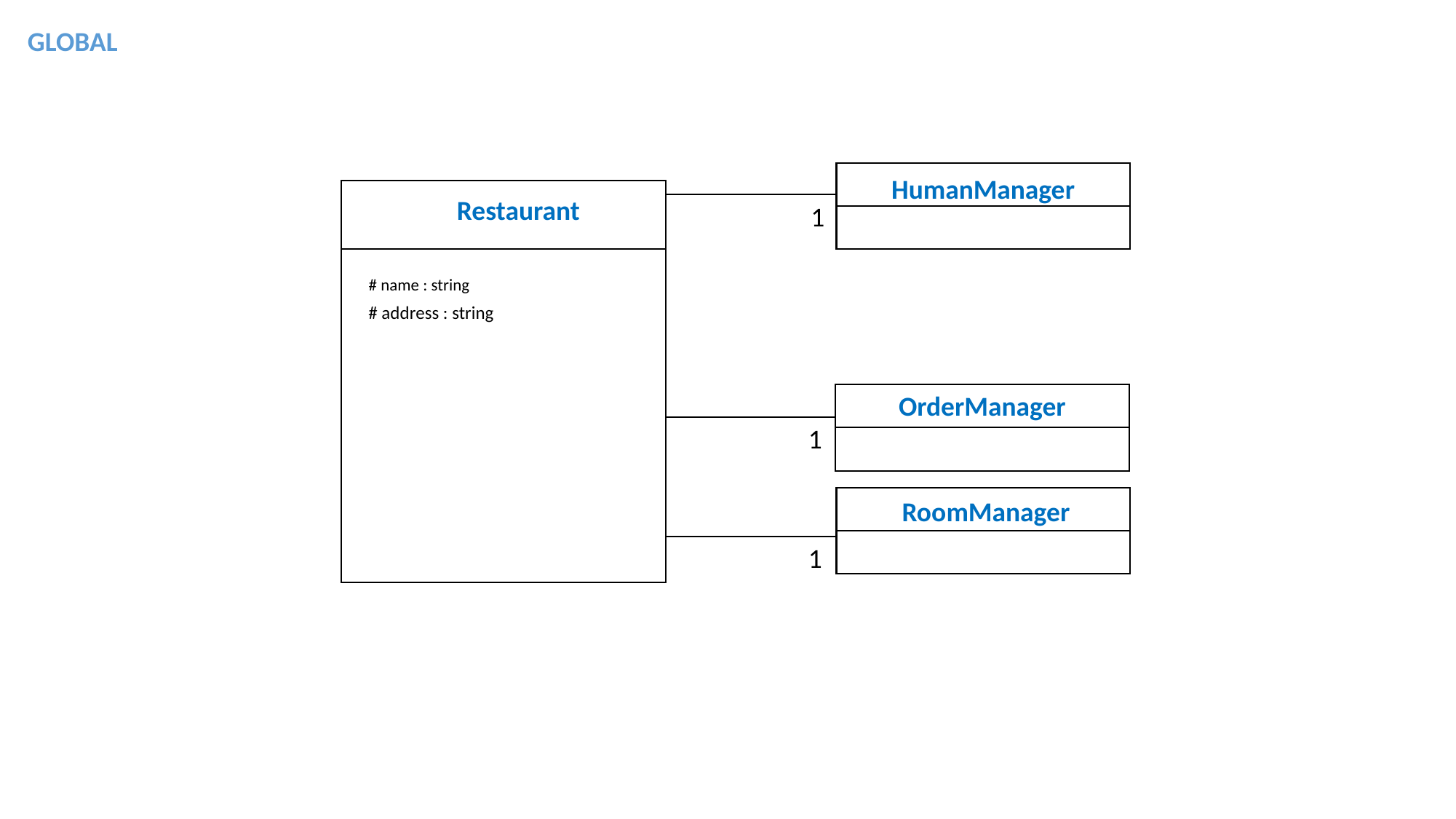

GLOBAL

HumanManager

Restaurant
1
 # name : string
# address : string
OrderManager

1

RoomManager
1